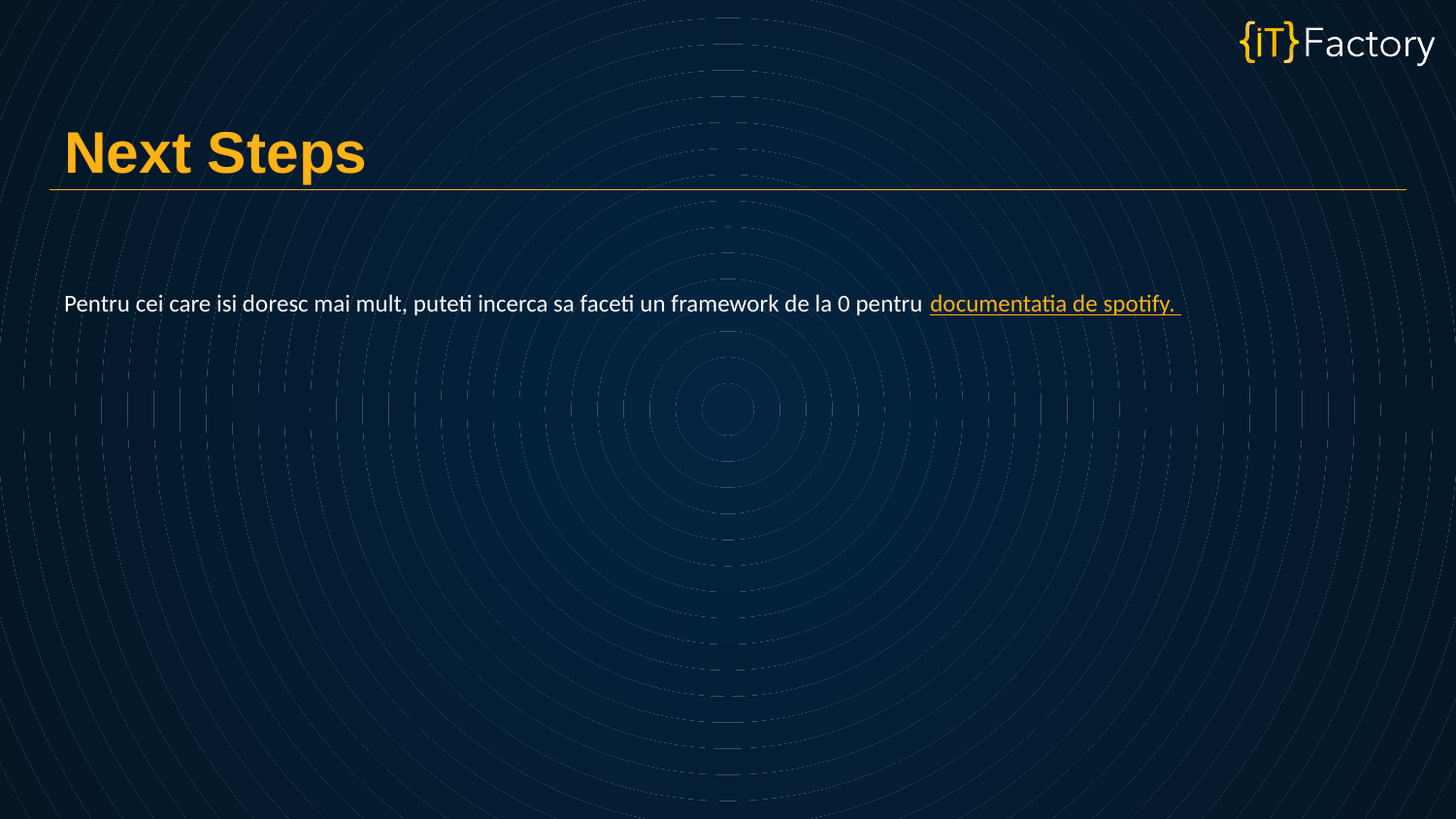

Next Steps
Pentru cei care isi doresc mai mult, puteti incerca sa faceti un framework de la 0 pentru documentatia de spotify.